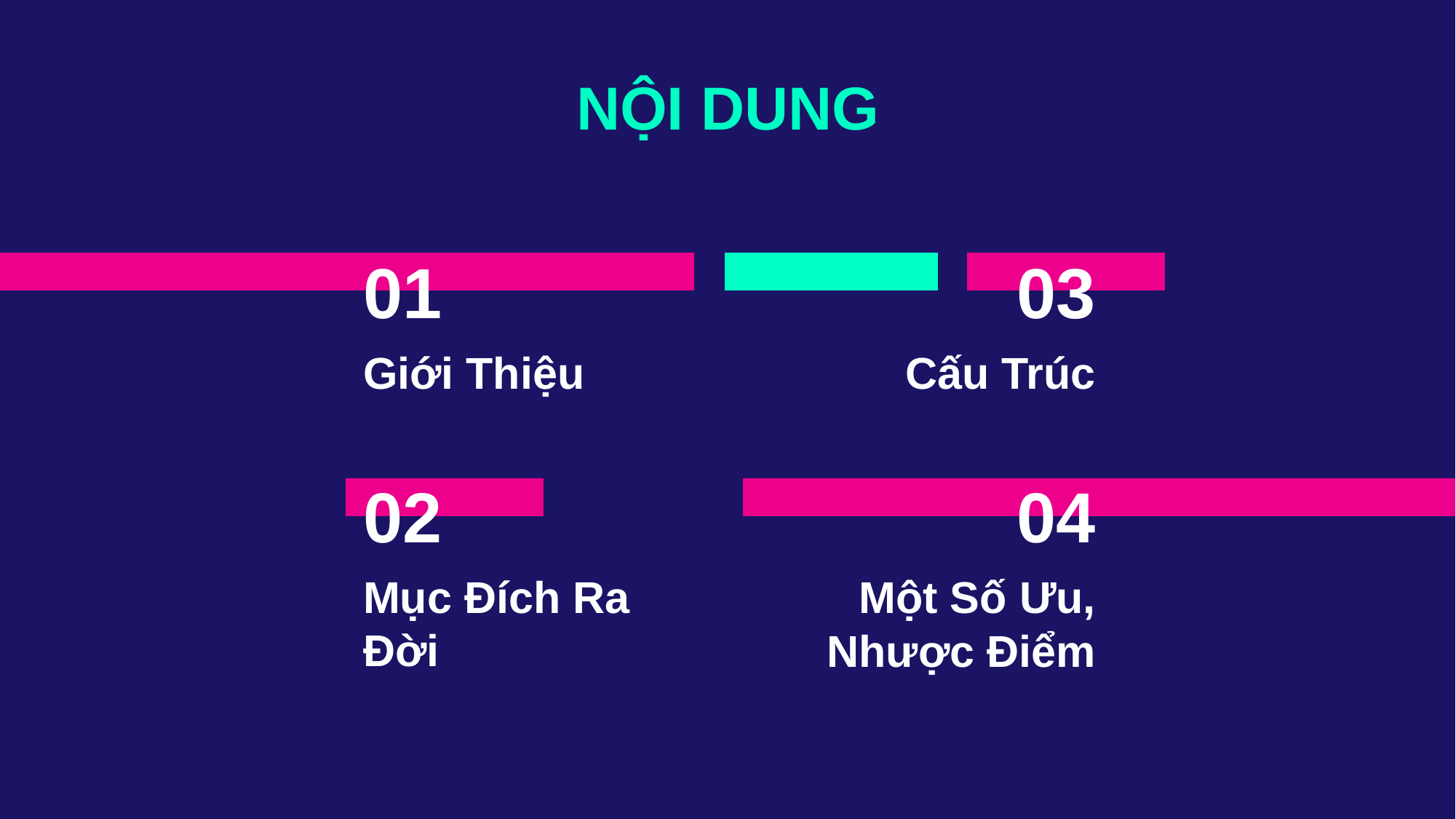

NỘI DUNG
# 01
03
Giới Thiệu
Cấu Trúc
02
04
Mục Đích Ra Đời
Một Số Ưu, Nhược Điểm